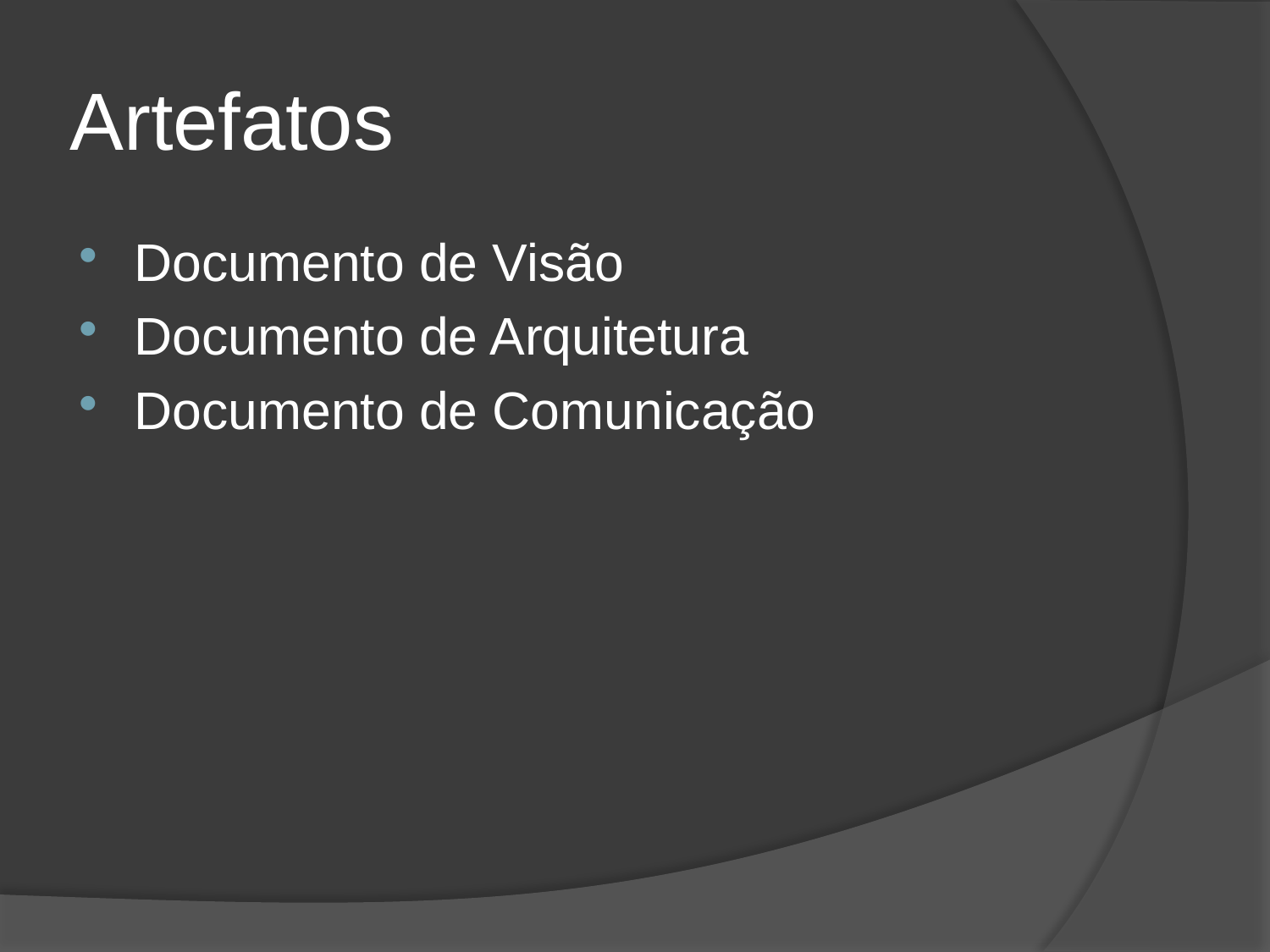

# Artefatos
Documento de Visão
Documento de Arquitetura
Documento de Comunicação